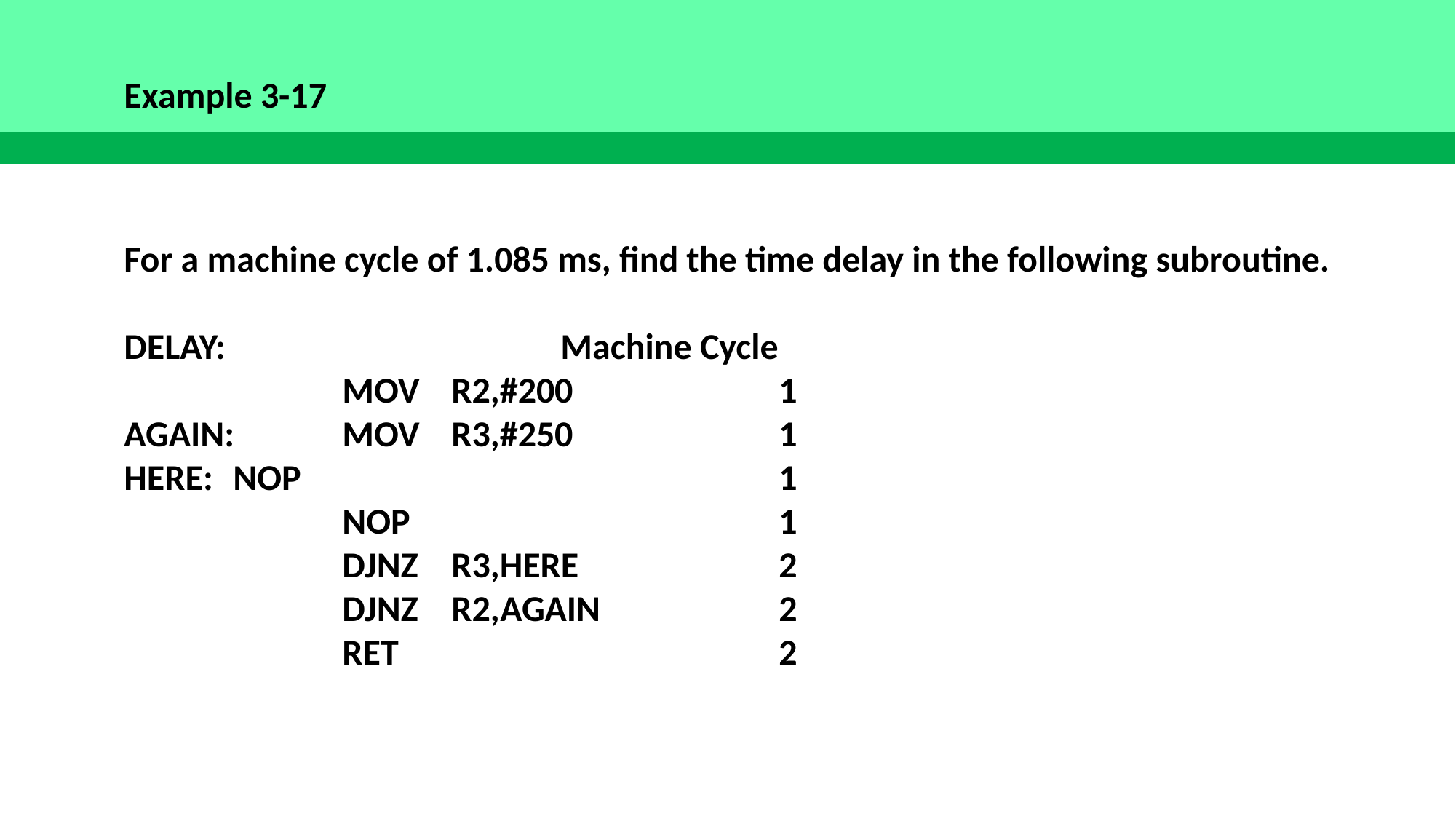

Example 3-17
For a machine cycle of 1.085 ms, find the time delay in the following subroutine.

DELAY:				Machine Cycle
		MOV	R2,#200		1
AGAIN:	MOV	R3,#250		1
HERE:	NOP					1
		NOP				1
		DJNZ	R3,HERE		2
		DJNZ	R2,AGAIN		2
		RET  				2